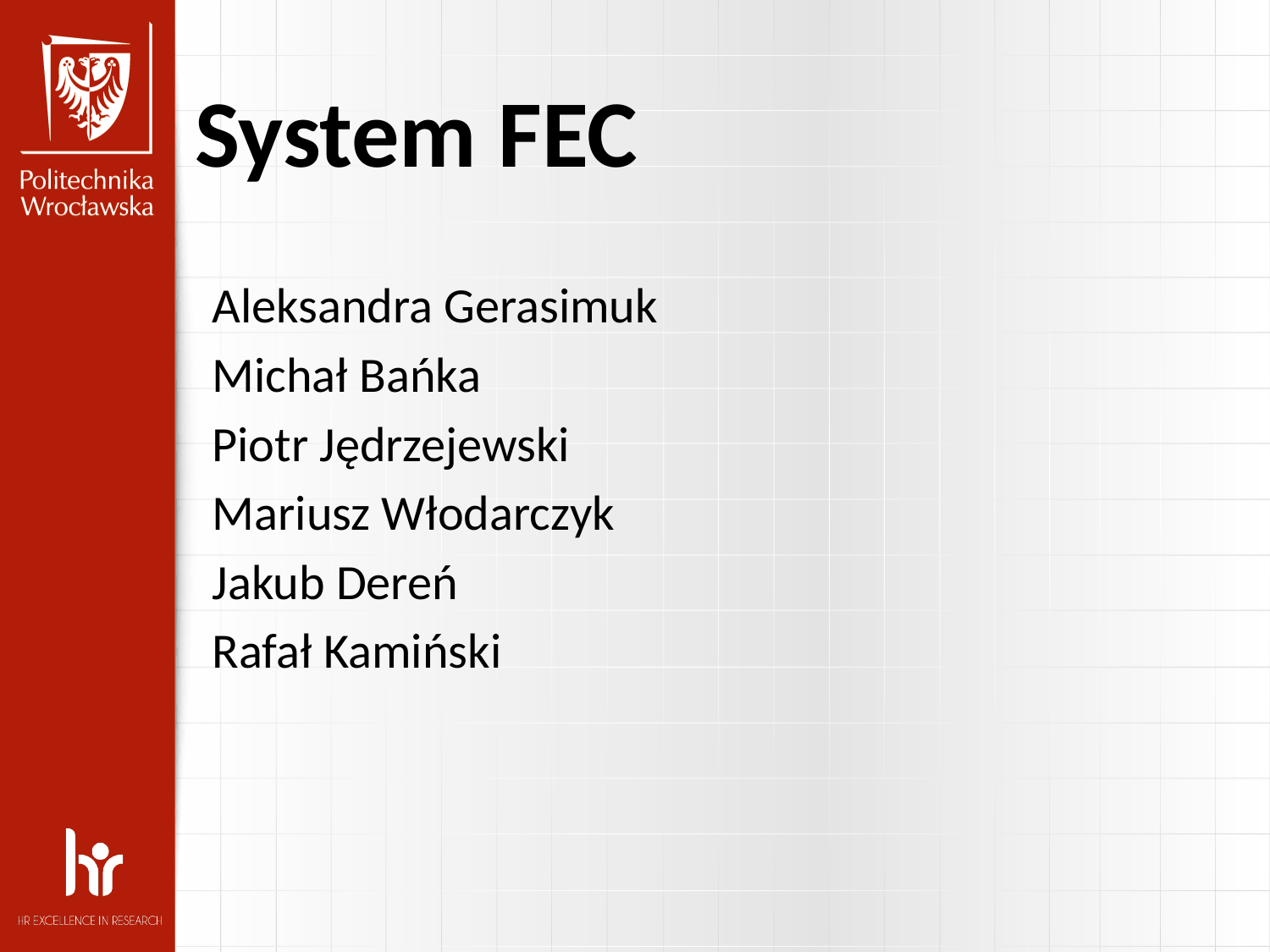

System FEC
Aleksandra Gerasimuk
Michał Bańka
Piotr Jędrzejewski
Mariusz Włodarczyk
Jakub Dereń
Rafał Kamiński